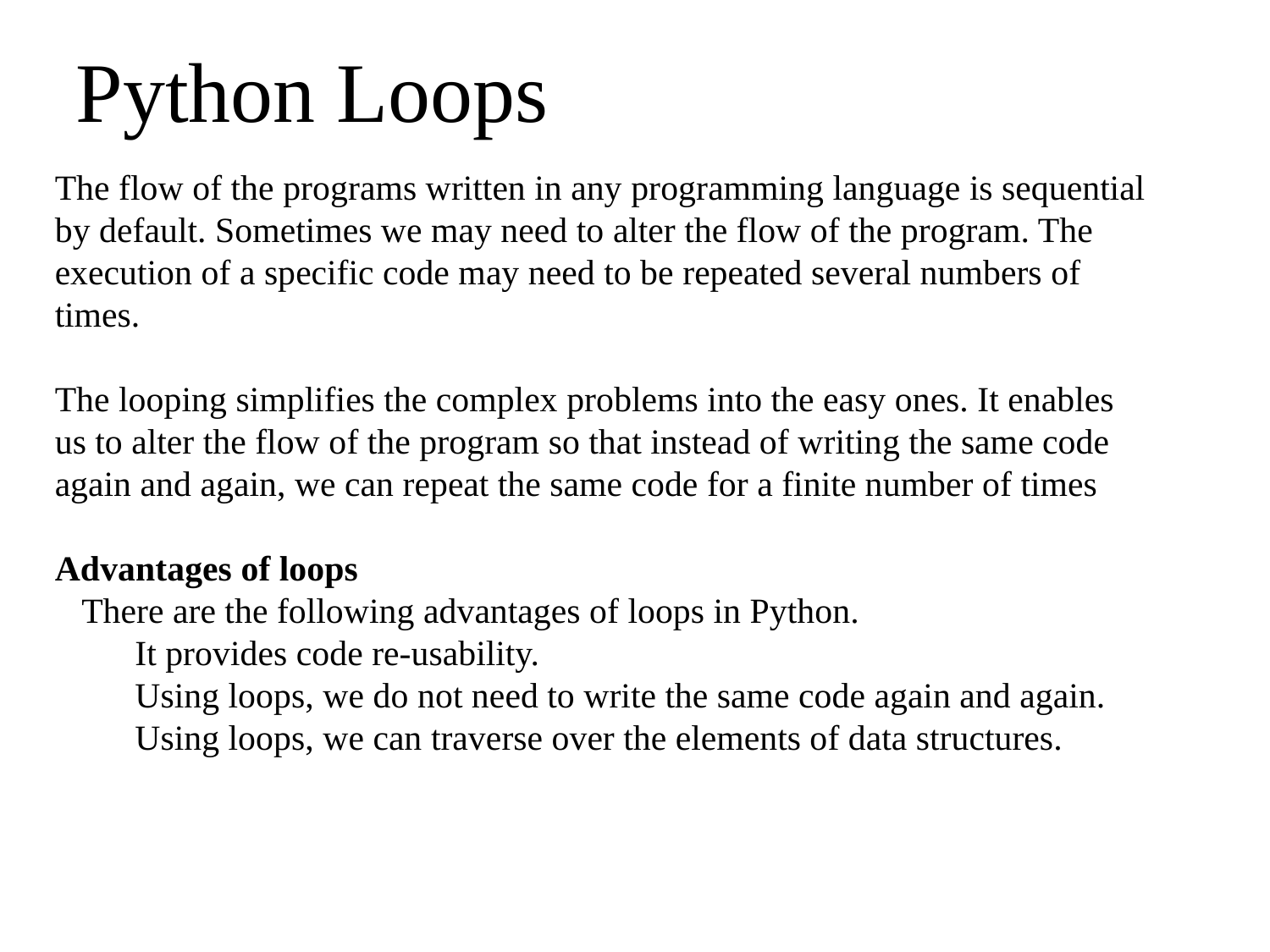

Python Loops

The flow of the programs written in any programming language is sequential by default. Sometimes we may need to alter the flow of the program. The execution of a specific code may need to be repeated several numbers of times.

The looping simplifies the complex problems into the easy ones. It enables us to alter the flow of the program so that instead of writing the same code again and again, we can repeat the same code for a finite number of times

Advantages of loops
   There are the following advantages of loops in Python.
         It provides code re-usability.
         Using loops, we do not need to write the same code again and again.
         Using loops, we can traverse over the elements of data structures.